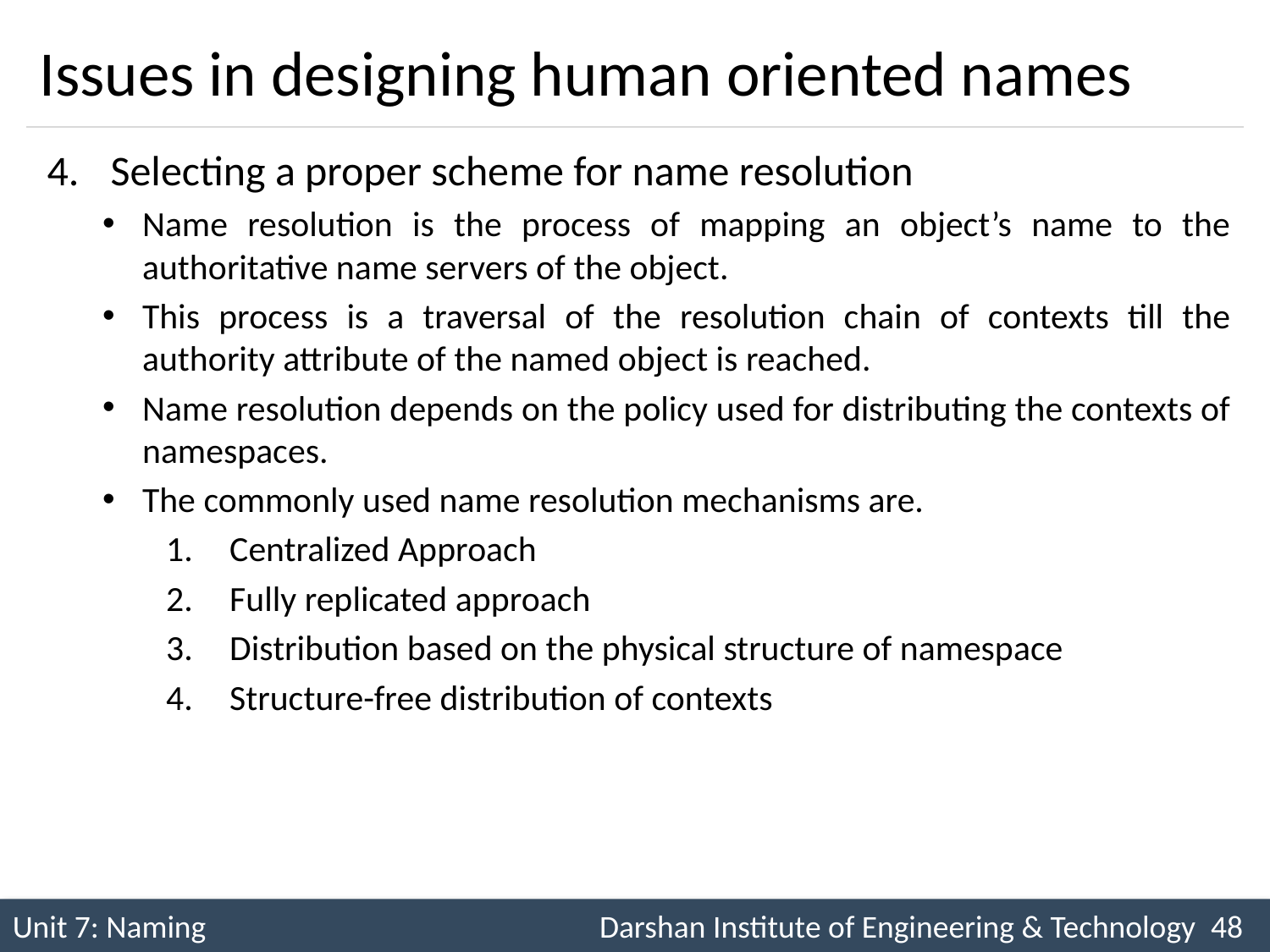

# Issues in designing human oriented names
Selecting a proper scheme for name resolution
Name resolution is the process of mapping an object’s name to the authoritative name servers of the object.
This process is a traversal of the resolution chain of contexts till the authority attribute of the named object is reached.
Name resolution depends on the policy used for distributing the contexts of namespaces.
The commonly used name resolution mechanisms are.
Centralized Approach
Fully replicated approach
Distribution based on the physical structure of namespace
Structure-free distribution of contexts